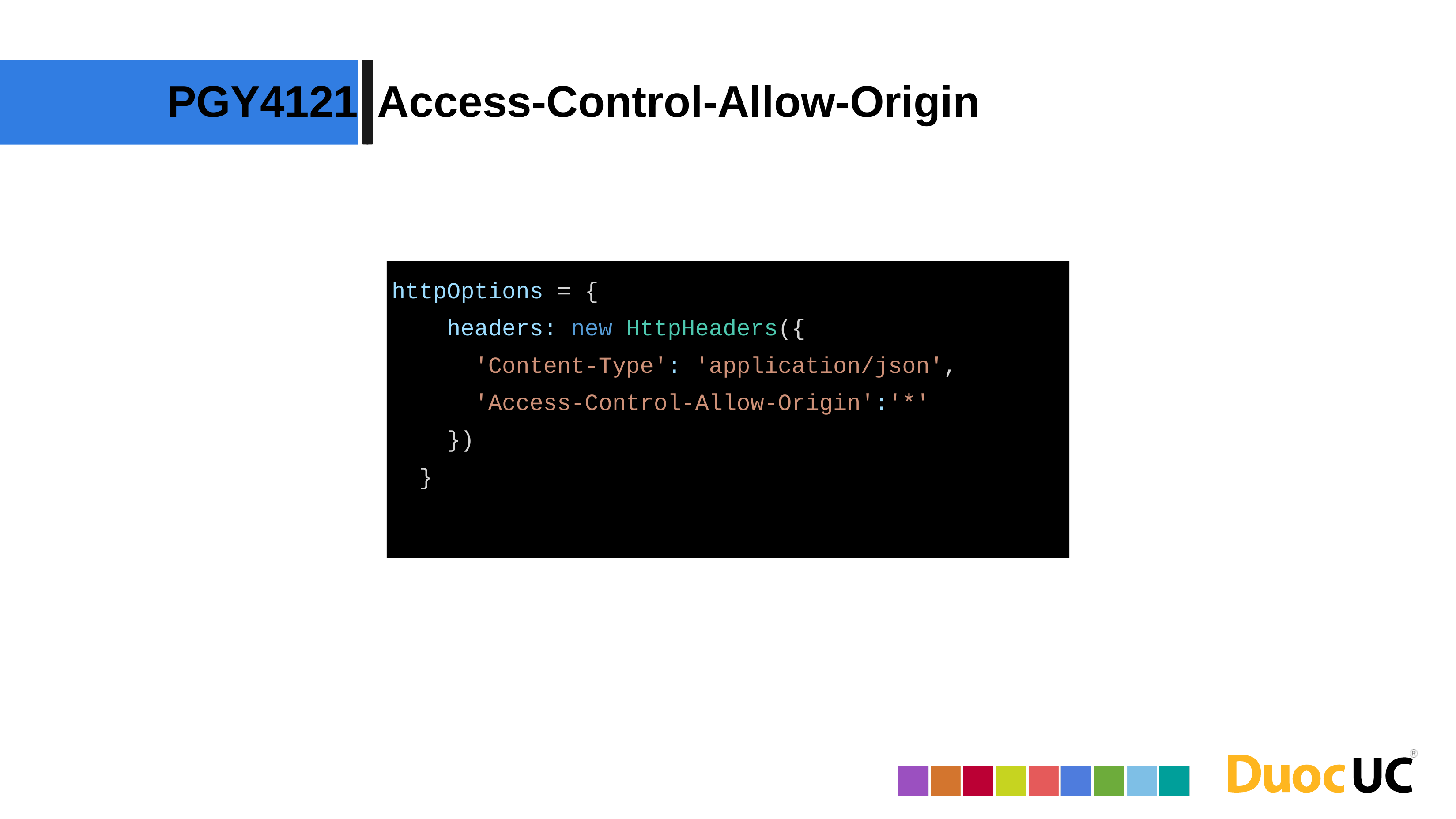

PGY4121
Access-Control-Allow-Origin
httpOptions = {
    headers: new HttpHeaders({
      'Content-Type': 'application/json',
      'Access-Control-Allow-Origin':'*'
    })
  }